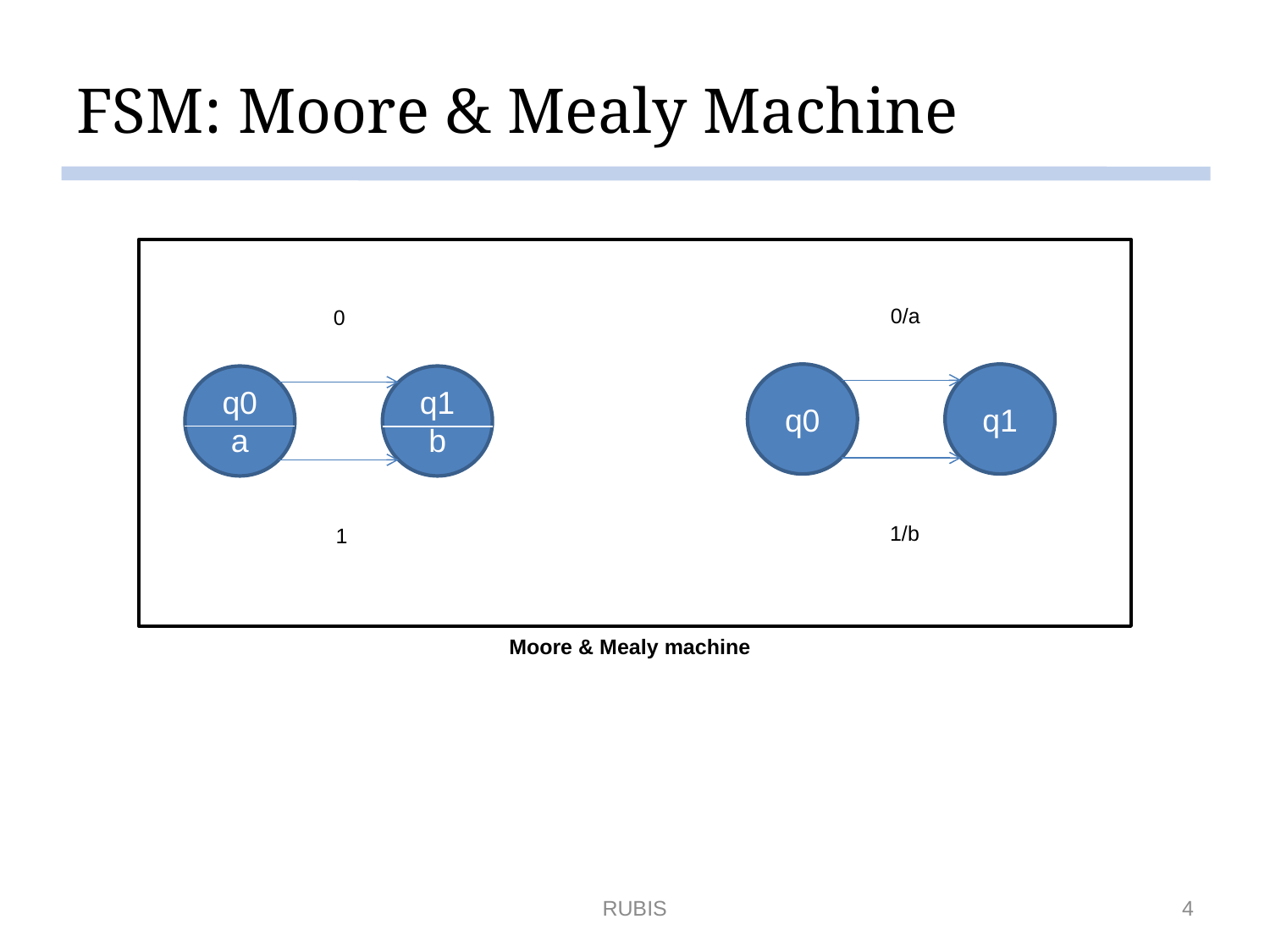

# FSM: Moore & Mealy Machine

0/a
0
q0
q1
q0
a
q1
b
1/b
1
Moore & Mealy machine
RUBIS
4